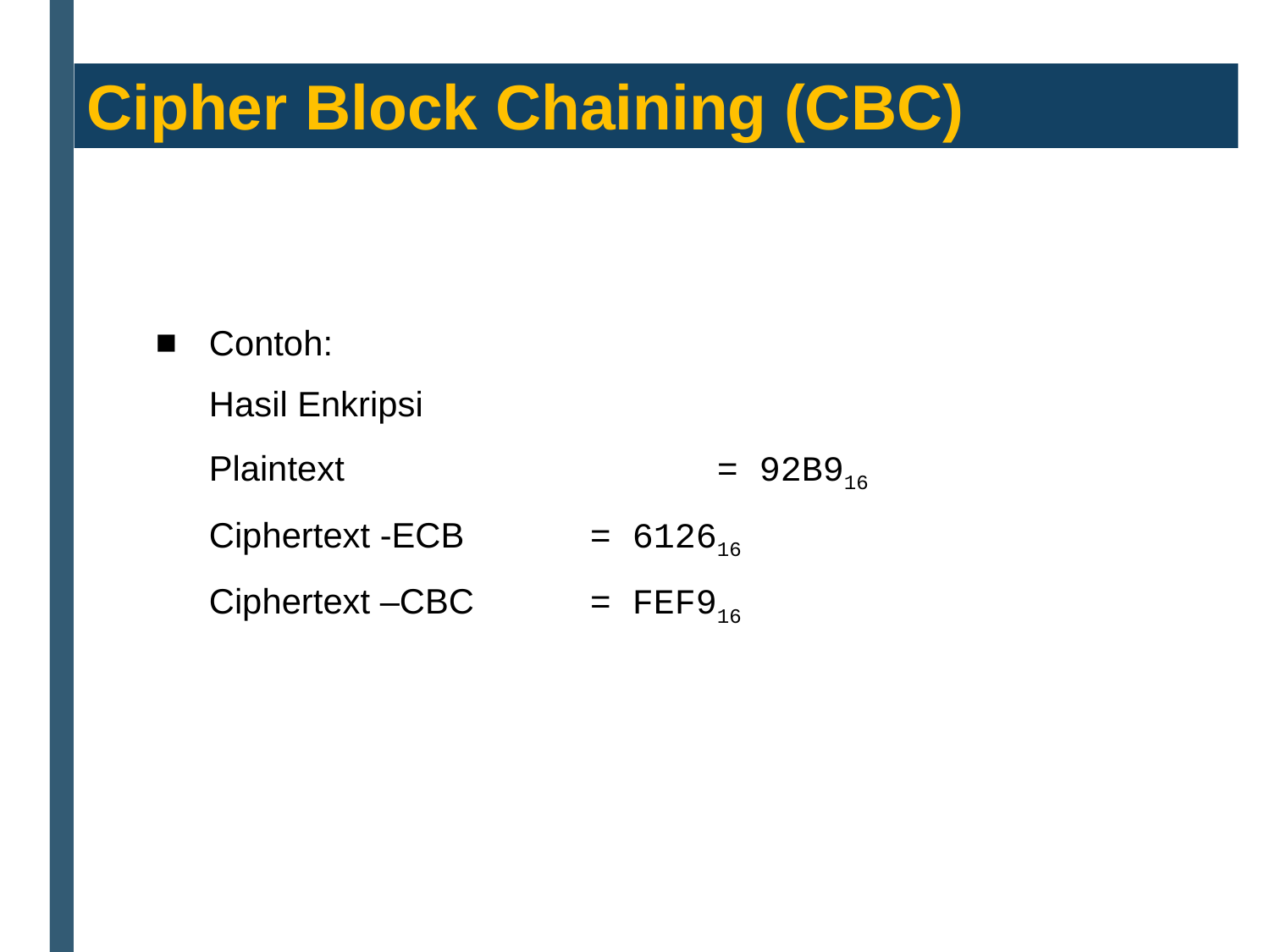

Cipher Block Chaining (CBC)
Contoh:
	Hasil Enkripsi
	Plaintext		 	= 92B916
	Ciphertext -ECB 	= 612616
	Ciphertext –CBC	= FEF916